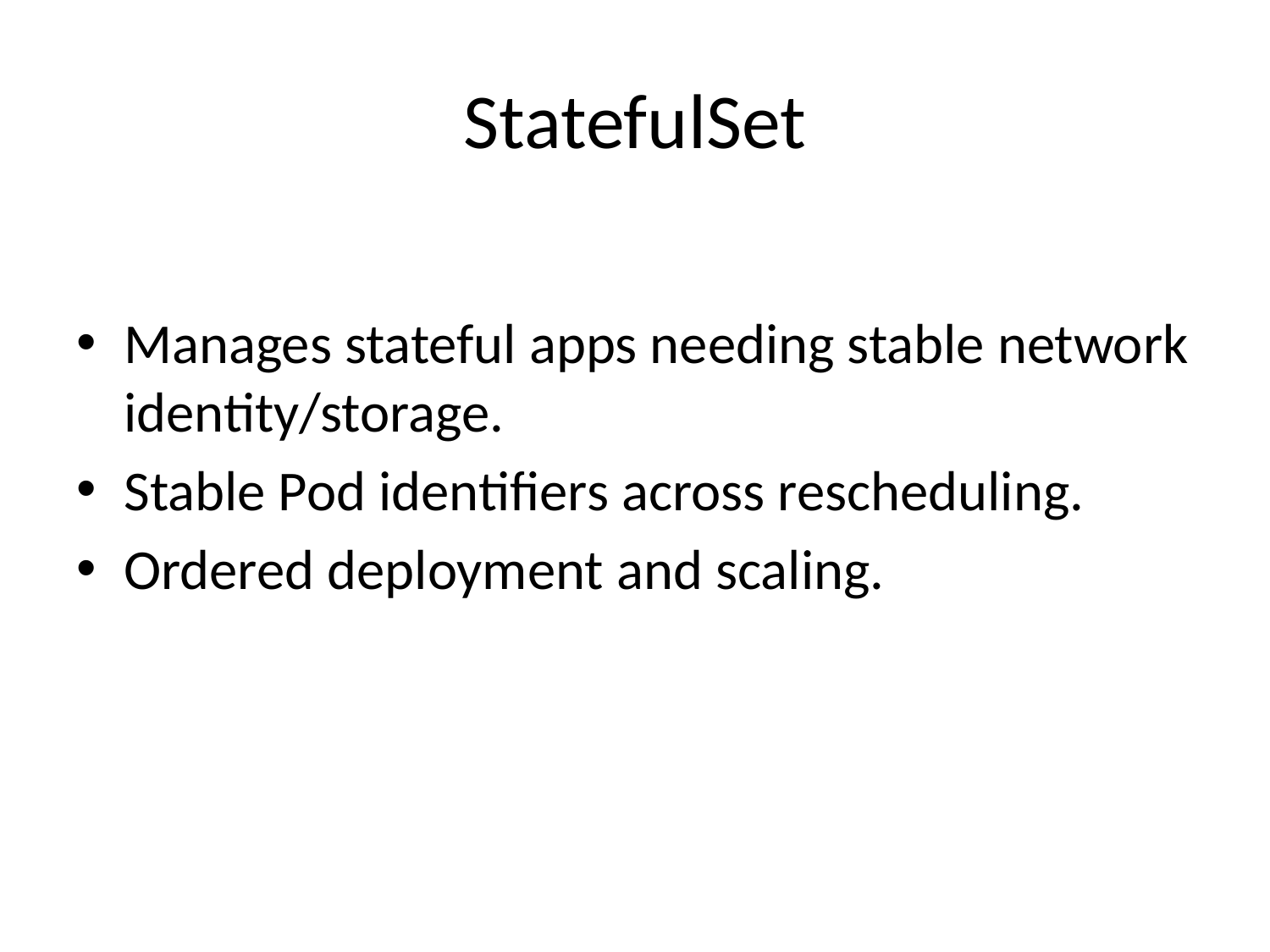

# StatefulSet

Manages stateful apps needing stable network identity/storage.
Stable Pod identifiers across rescheduling.
Ordered deployment and scaling.